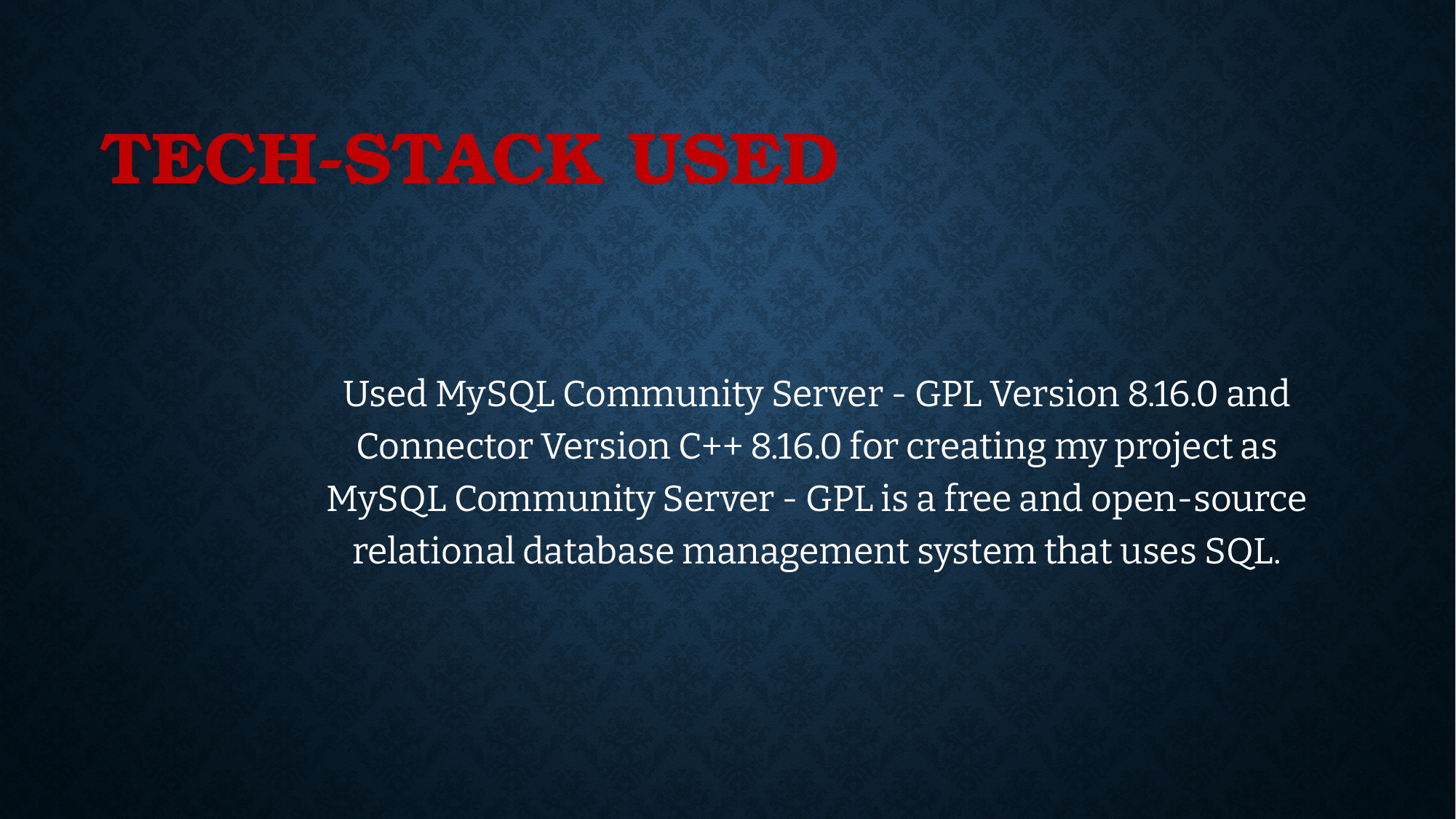

# Tech-Stack Used
Used MySQL Community Server - GPL Version 8.16.0 and Connector Version C++ 8.16.0 for creating my project as MySQL Community Server - GPL is a free and open-source relational database management system that uses SQL.